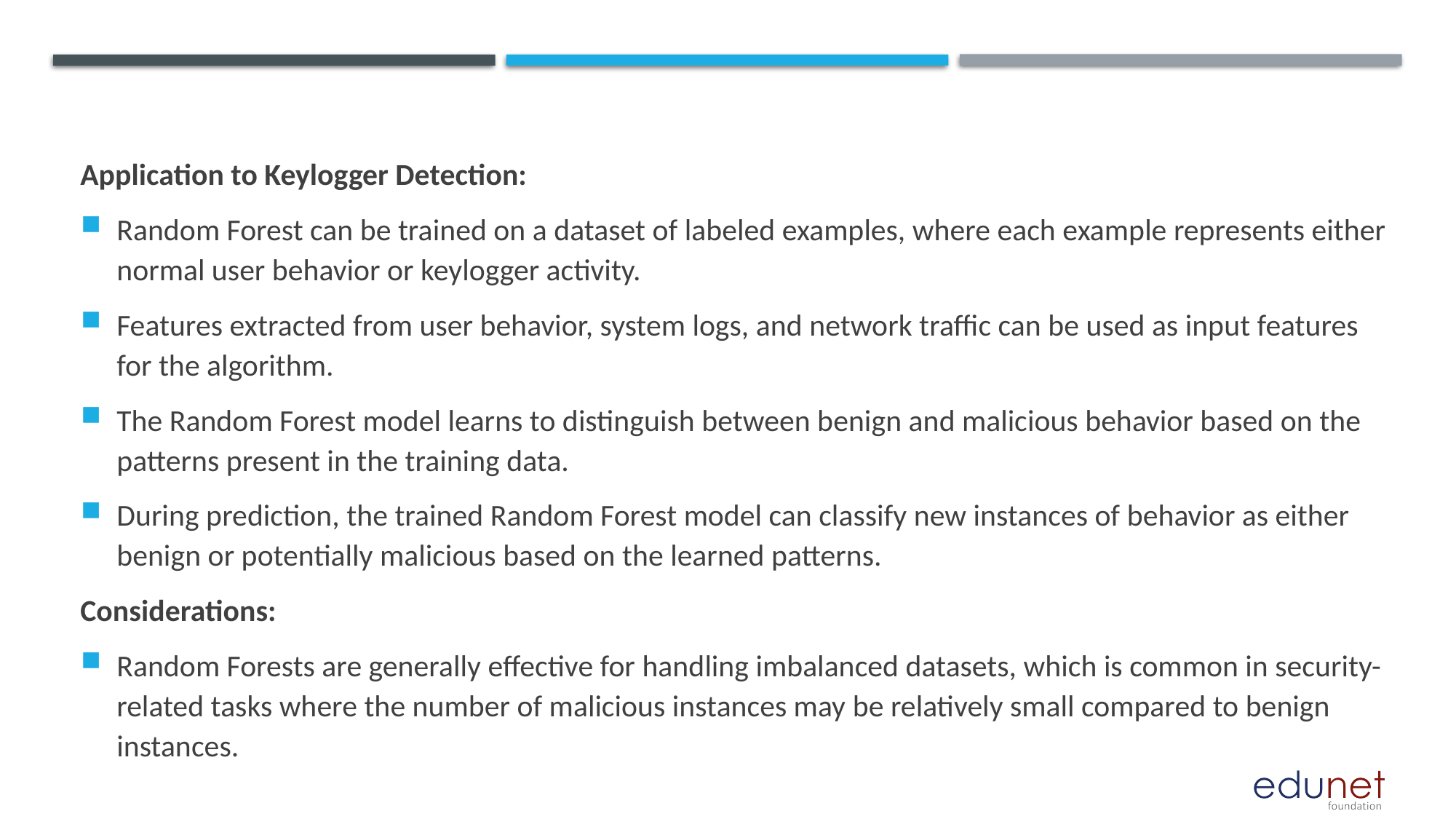

Application to Keylogger Detection:
Random Forest can be trained on a dataset of labeled examples, where each example represents either normal user behavior or keylogger activity.
Features extracted from user behavior, system logs, and network traffic can be used as input features for the algorithm.
The Random Forest model learns to distinguish between benign and malicious behavior based on the patterns present in the training data.
During prediction, the trained Random Forest model can classify new instances of behavior as either benign or potentially malicious based on the learned patterns.
Considerations:
Random Forests are generally effective for handling imbalanced datasets, which is common in security-related tasks where the number of malicious instances may be relatively small compared to benign instances.